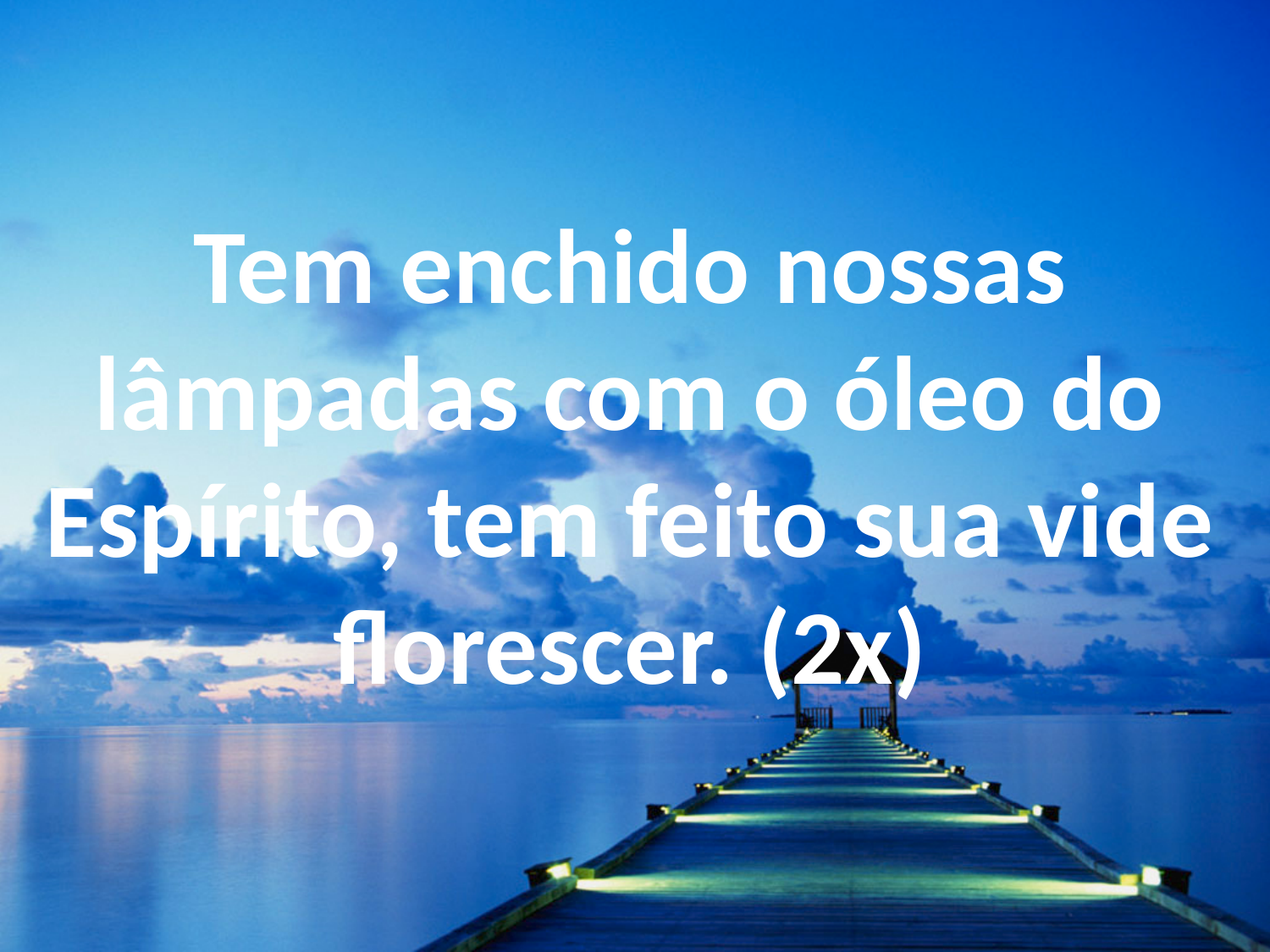

Tem enchido nossas lâmpadas com o óleo do Espírito, tem feito sua vide florescer. (2x)